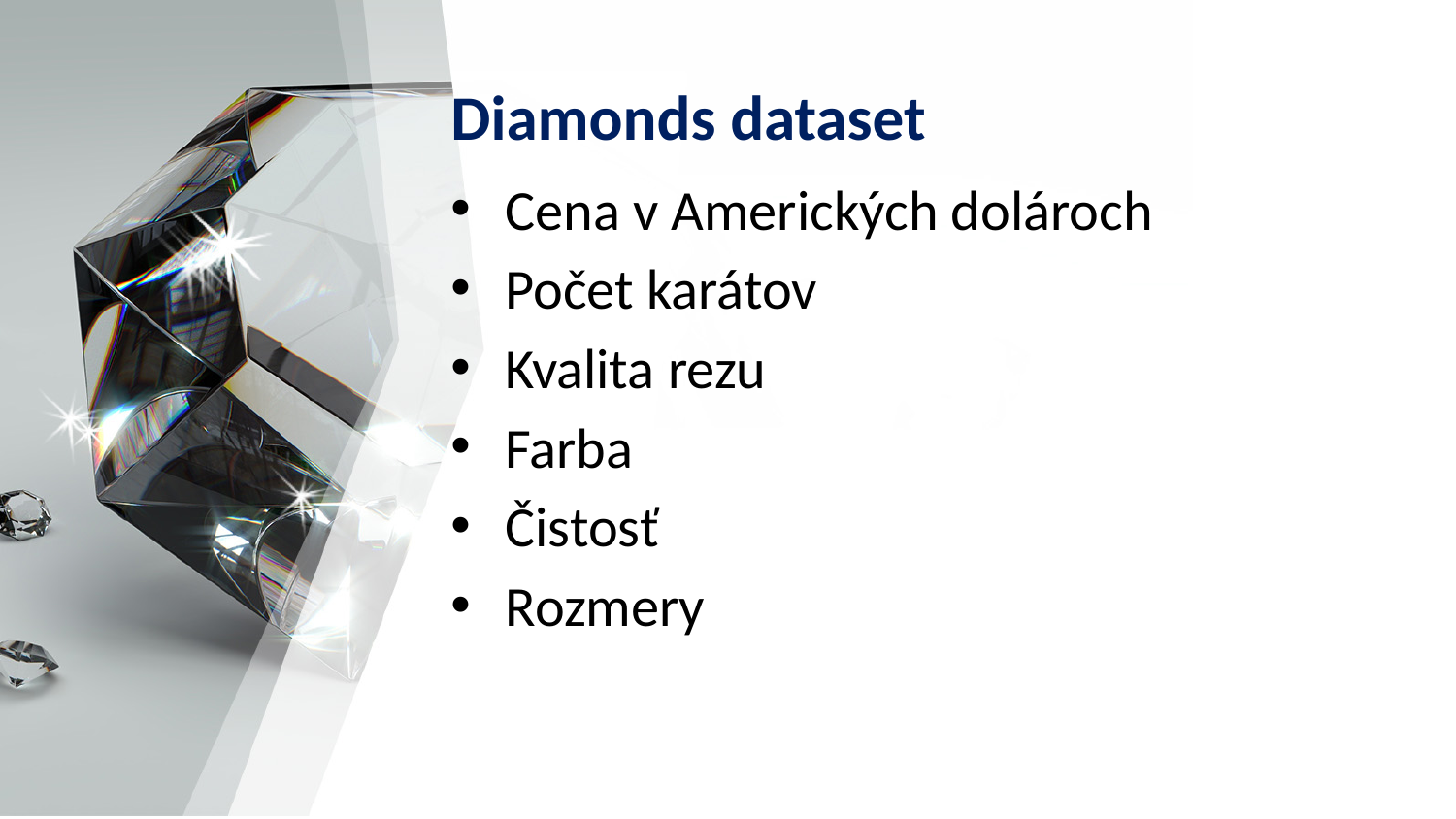

# Diamonds dataset
Cena v Amerických dolároch
Počet karátov
Kvalita rezu
Farba
Čistosť
Rozmery